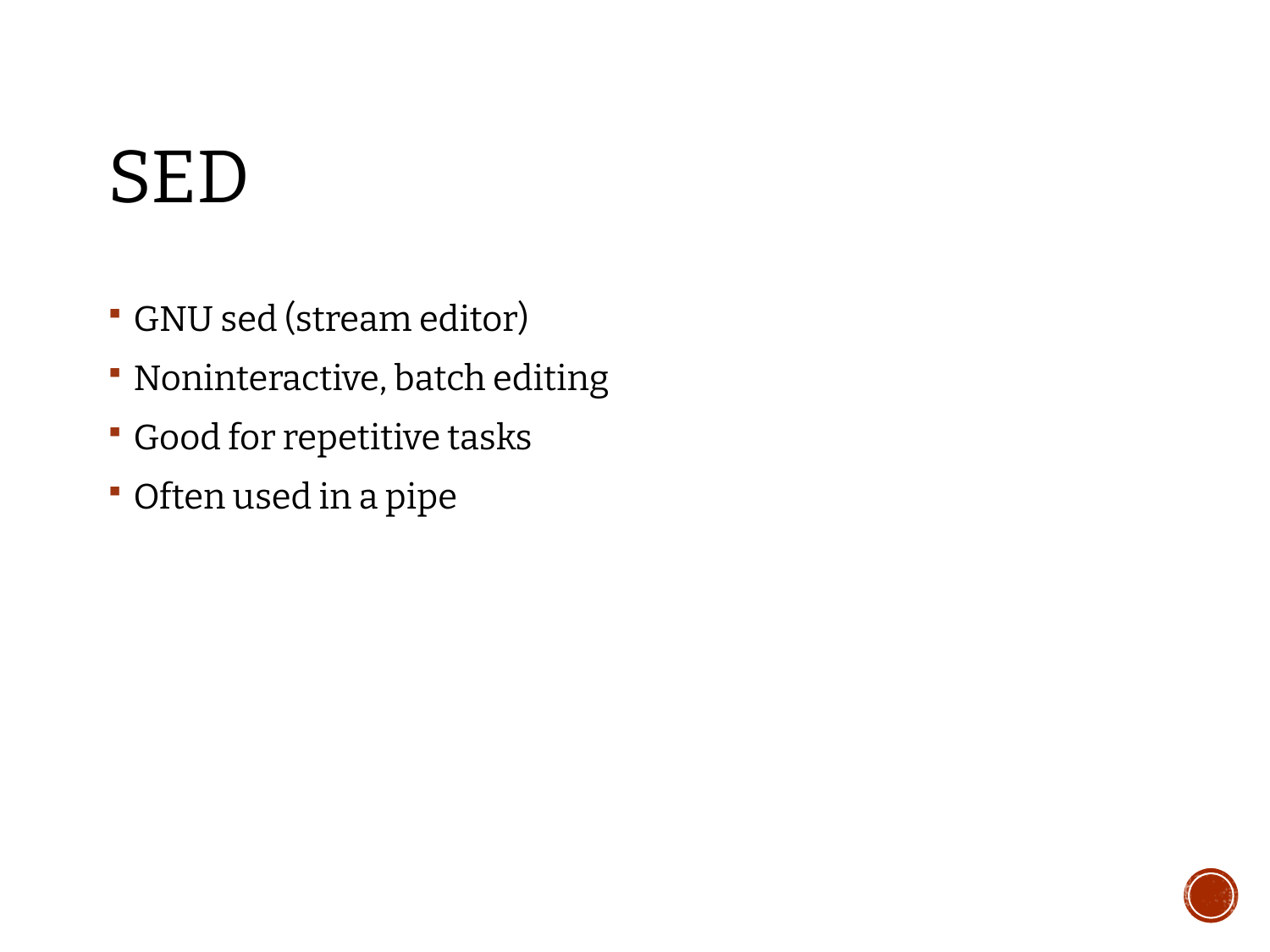

# sed
GNU sed (stream editor)
Noninteractive, batch editing
Good for repetitive tasks
Often used in a pipe